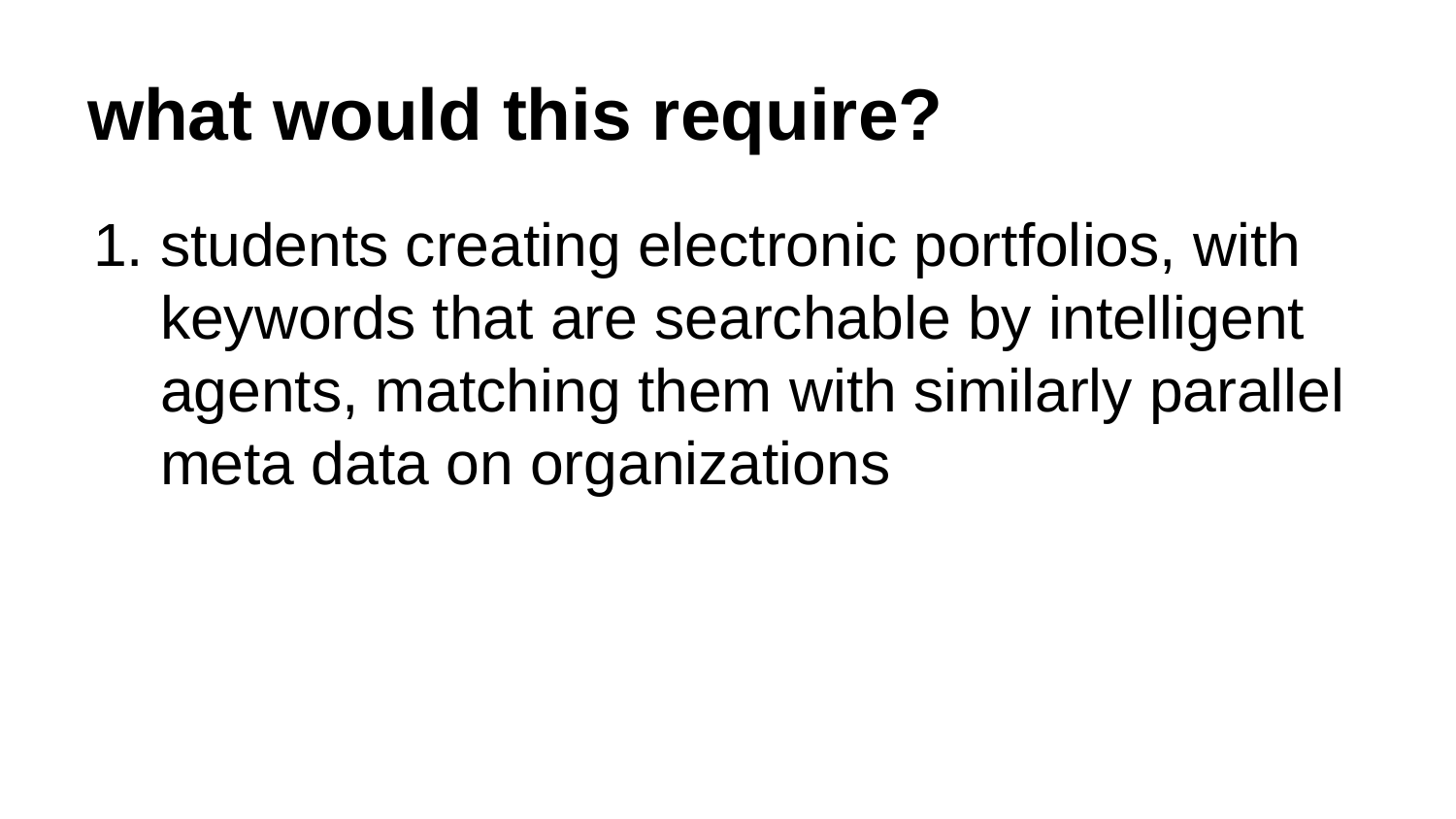

# what would this require?
students creating electronic portfolios, with keywords that are searchable by intelligent agents, matching them with similarly parallel meta data on organizations